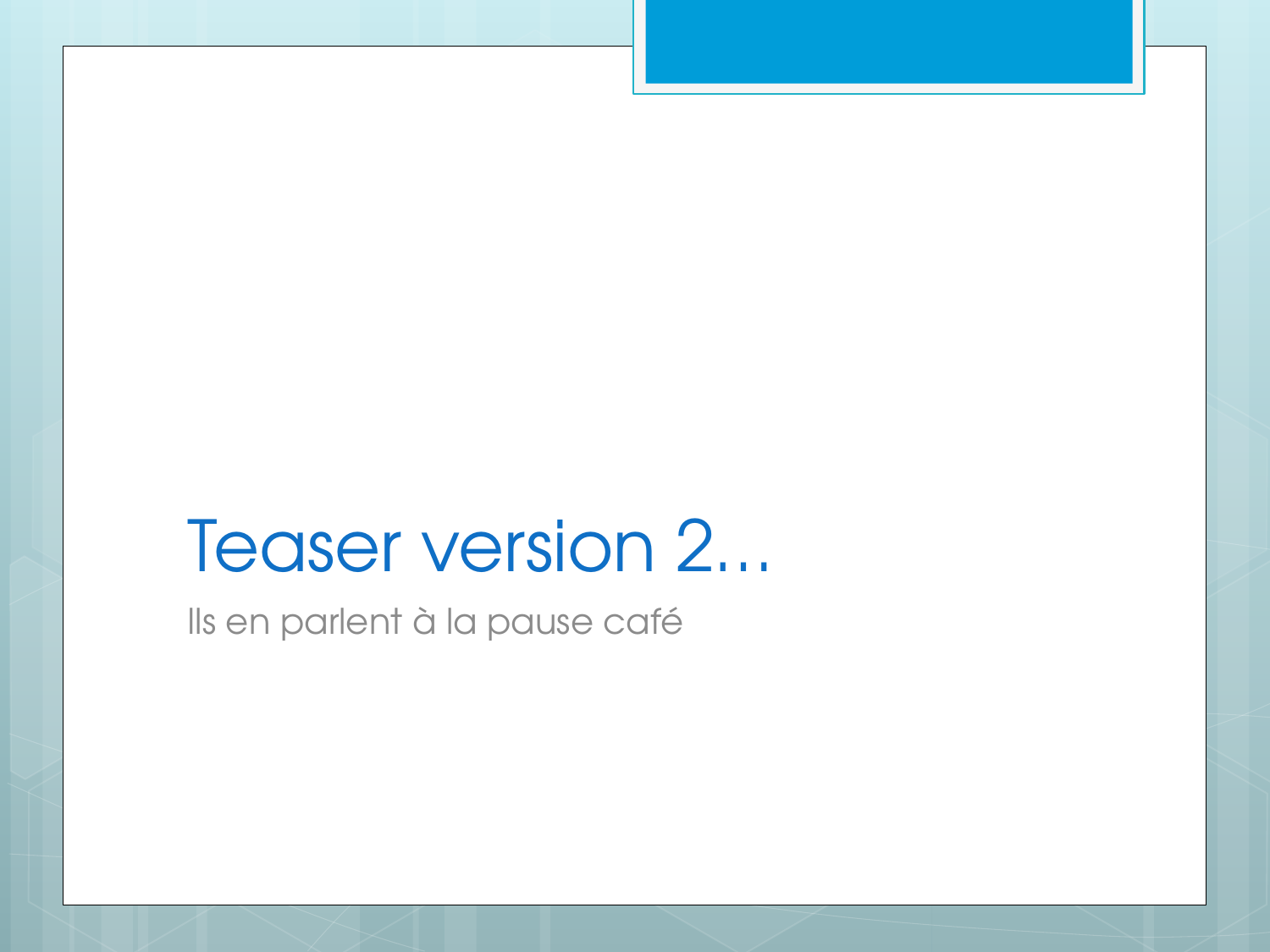

# Teaser version 2…
Ils en parlent à la pause café